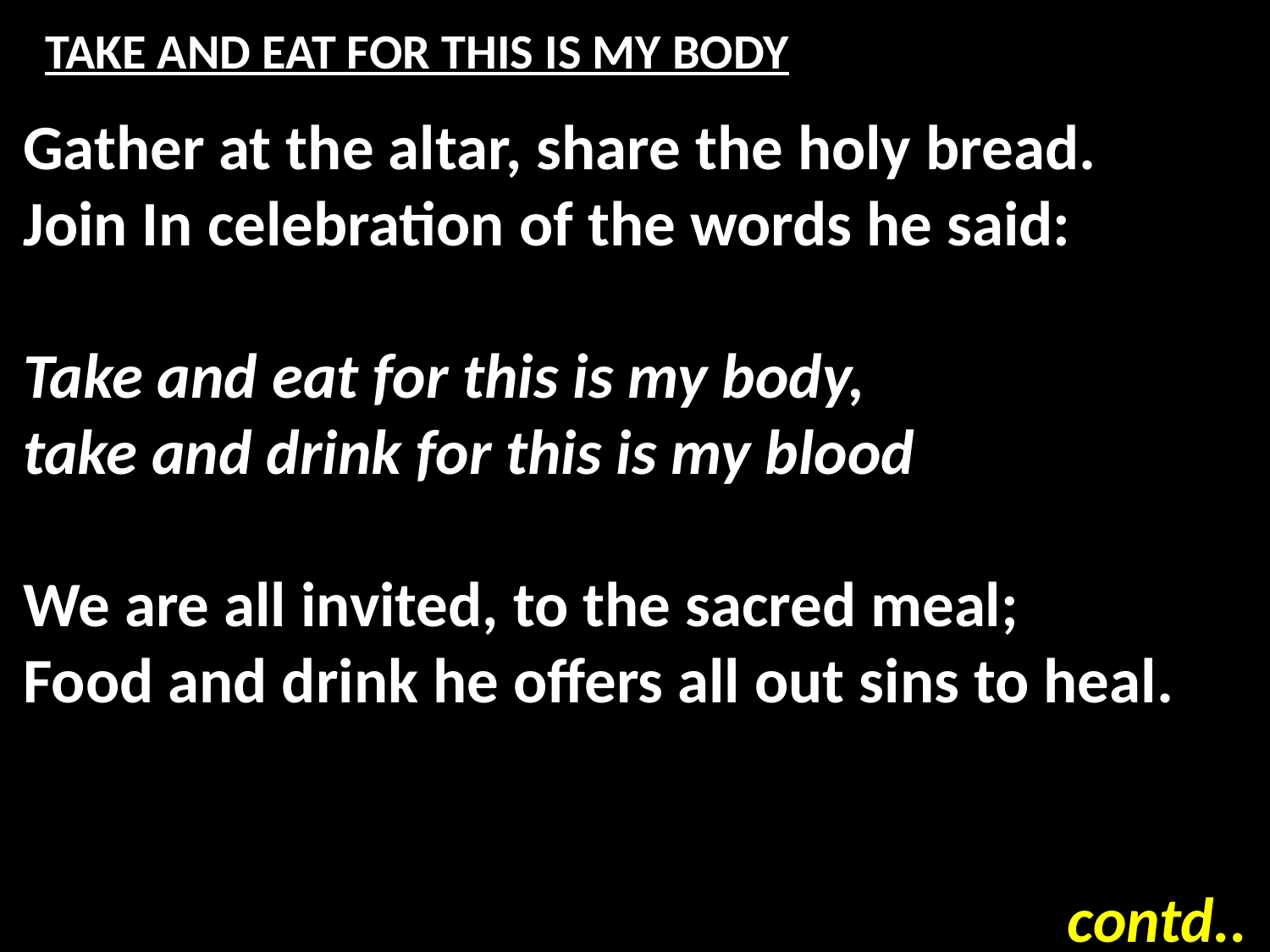

# TAKE AND EAT FOR THIS IS MY BODY
Gather at the altar, share the holy bread.
Join In celebration of the words he said:

Take and eat for this is my body,
take and drink for this is my blood

We are all invited, to the sacred meal;
Food and drink he offers all out sins to heal.
contd..